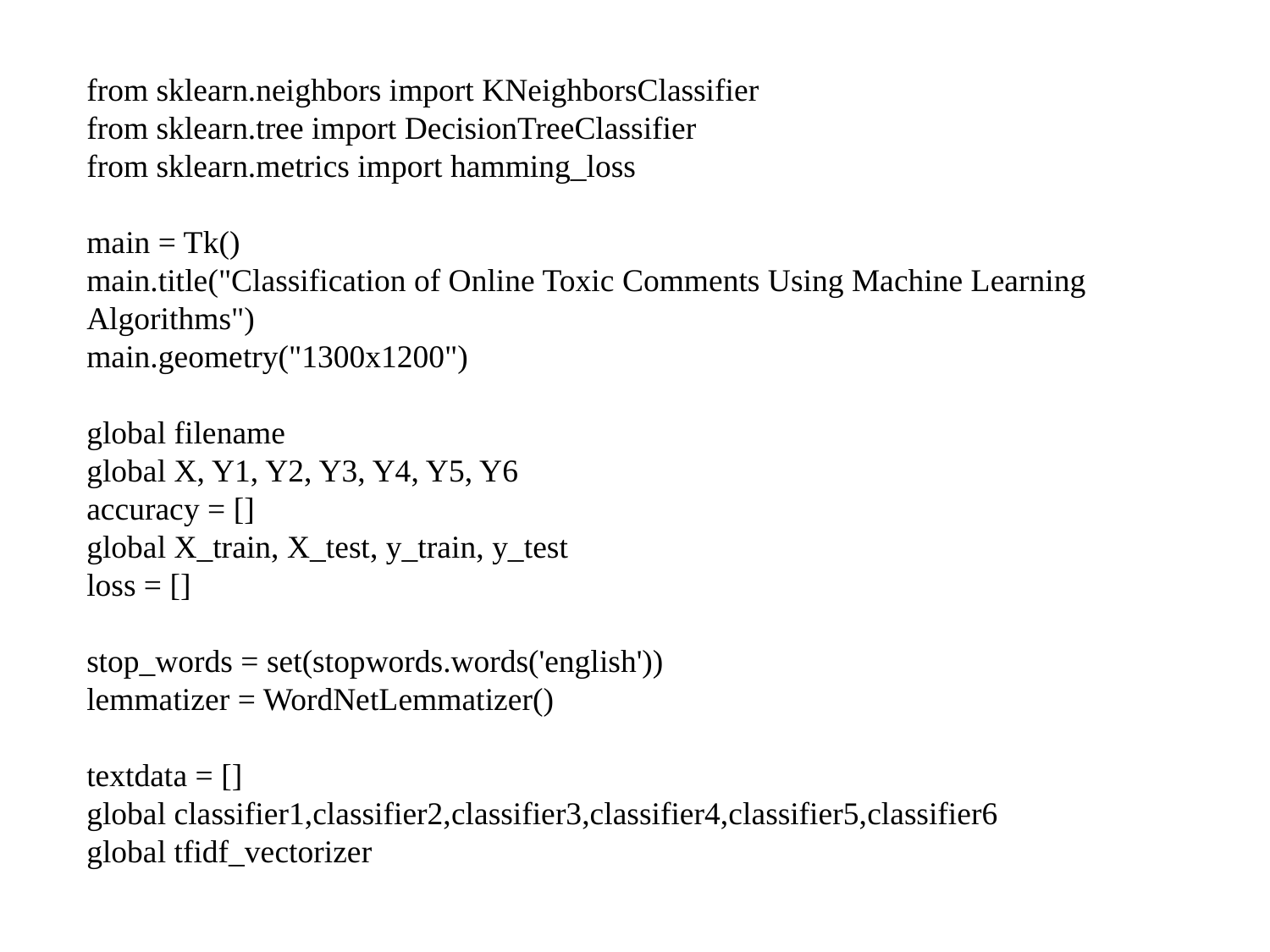

from sklearn.neighbors import KNeighborsClassifier
from sklearn.tree import DecisionTreeClassifier
from sklearn.metrics import hamming_loss
main = Tk()
main.title("Classification of Online Toxic Comments Using Machine Learning Algorithms")
main.geometry("1300x1200")
global filename
global X, Y1, Y2, Y3, Y4, Y5, Y6
accuracy = []
global X_train, X_test, y_train, y_test
loss = []
stop_words = set(stopwords.words('english'))
lemmatizer = WordNetLemmatizer()
textdata = []
global classifier1,classifier2,classifier3,classifier4,classifier5,classifier6
global tfidf_vectorizer